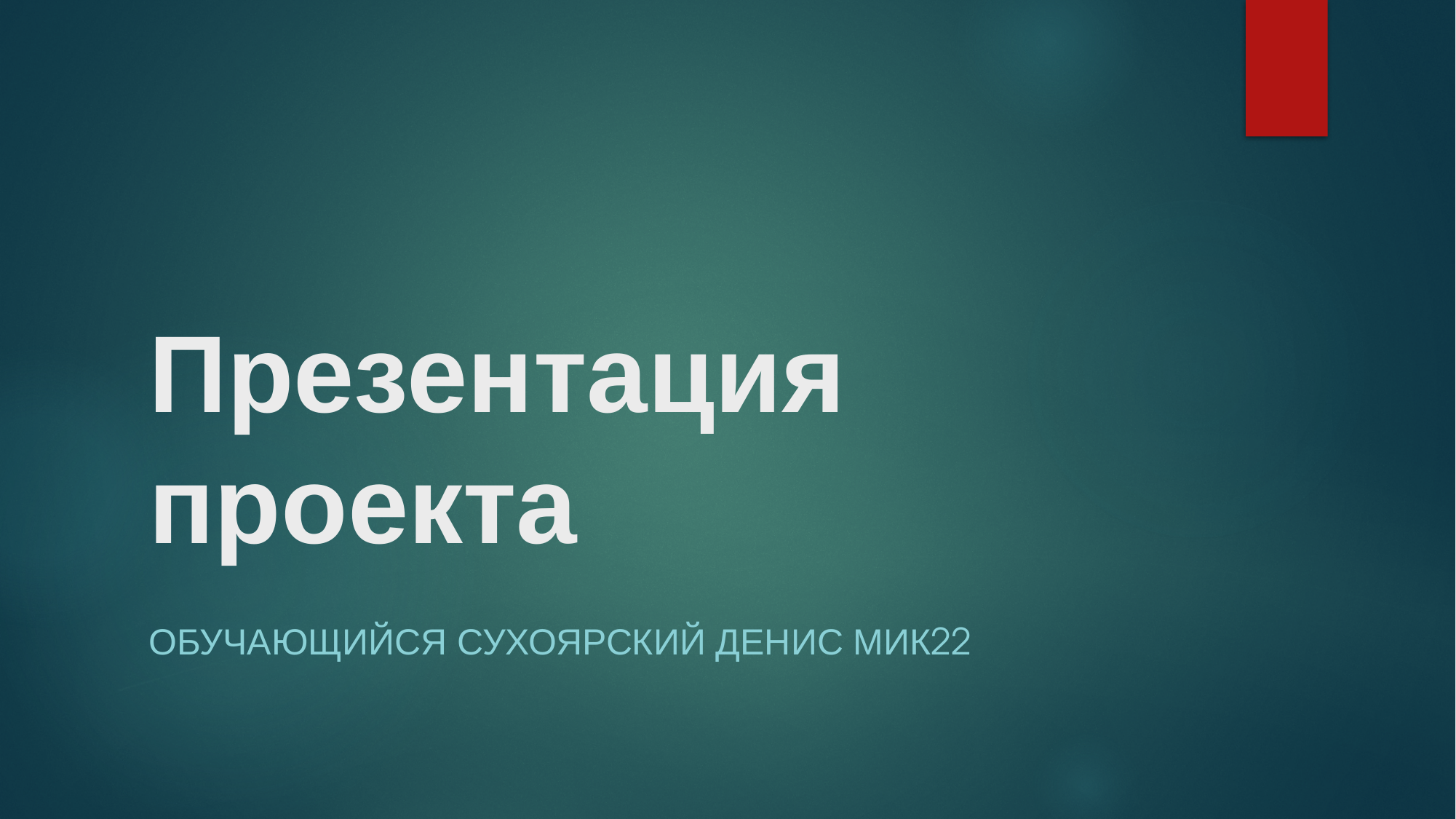

# Презентация проекта

Обучающийся Сухоярский Денис МИК22